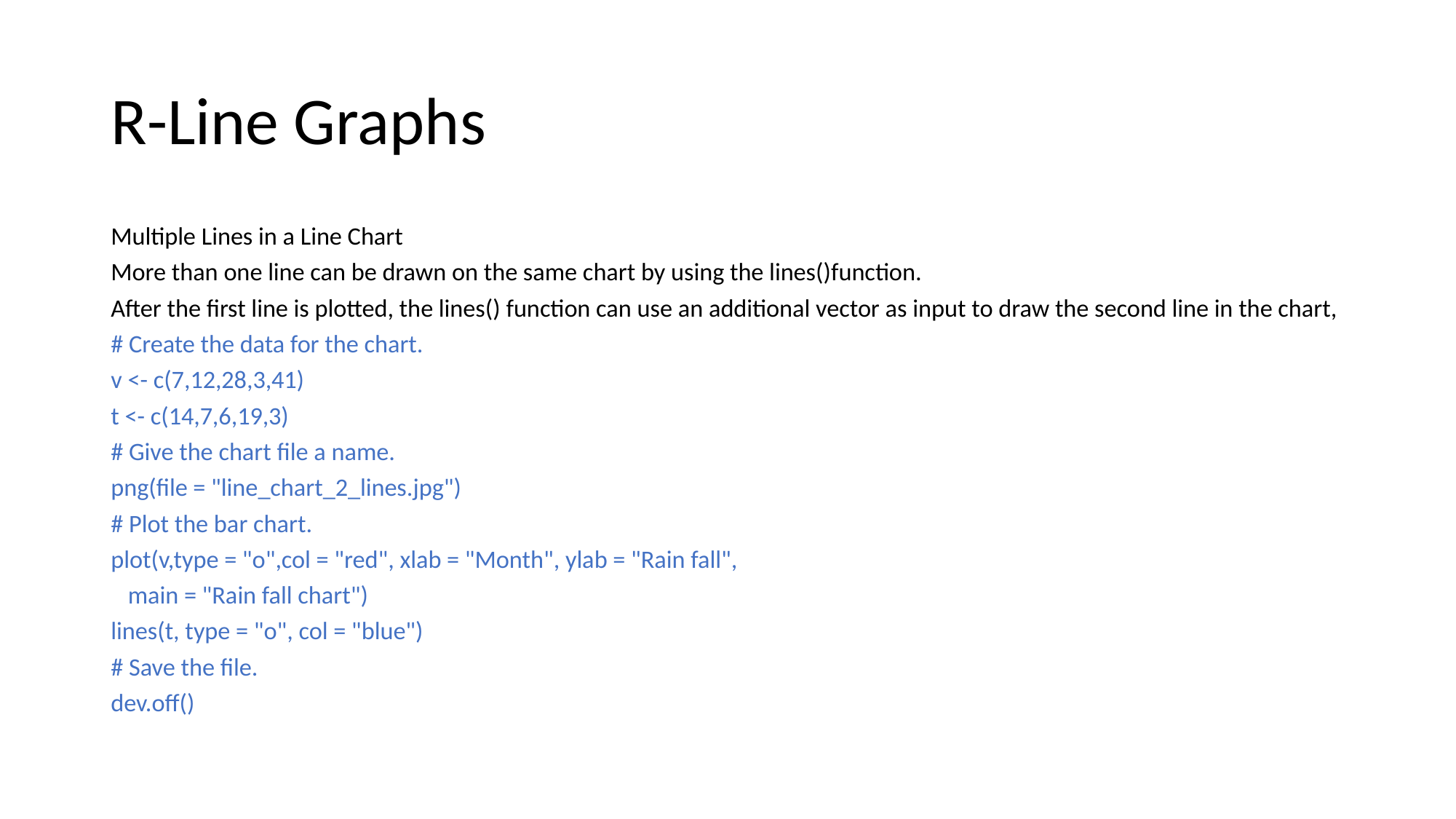

# R-Line Graphs
Multiple Lines in a Line Chart
More than one line can be drawn on the same chart by using the lines()function.
After the first line is plotted, the lines() function can use an additional vector as input to draw the second line in the chart,
# Create the data for the chart.
v <- c(7,12,28,3,41)
t <- c(14,7,6,19,3)
# Give the chart file a name.
png(file = "line_chart_2_lines.jpg")
# Plot the bar chart.
plot(v,type = "o",col = "red", xlab = "Month", ylab = "Rain fall",
   main = "Rain fall chart")
lines(t, type = "o", col = "blue")
# Save the file.
dev.off()